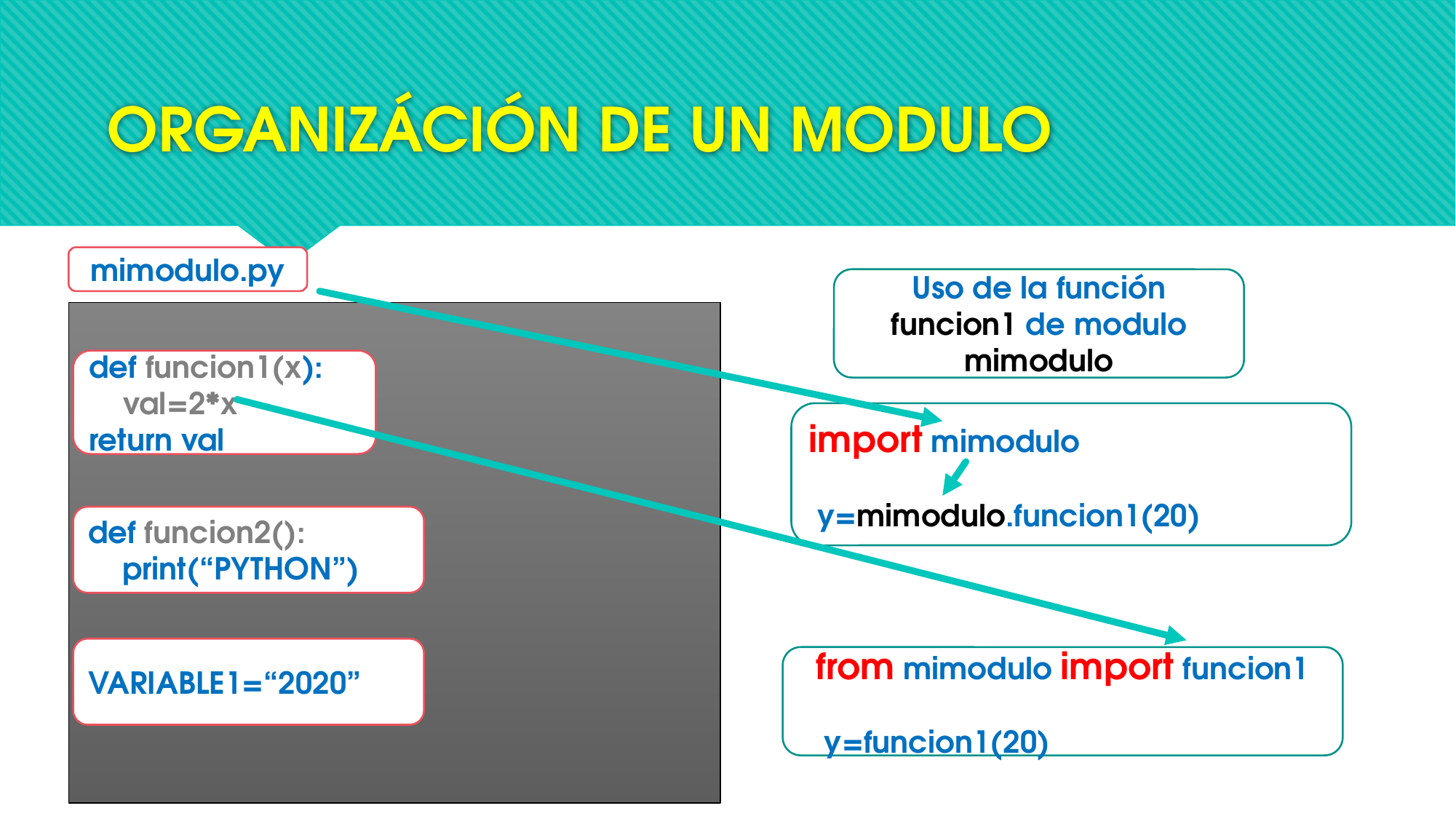

# ORGANIZÁCIÓN DE UN MODULO
mimodulo.py

Uso de la función funcion1 de modulo mimodulo

def funcion1(x):
    val=2*x
return val
import mimodulo

 y=mimodulo.funcion1(20)
def funcion2():
    print(“PYTHON”)
VARIABLE1=“2020”
from mimodulo import funcion1

   y=funcion1(20)